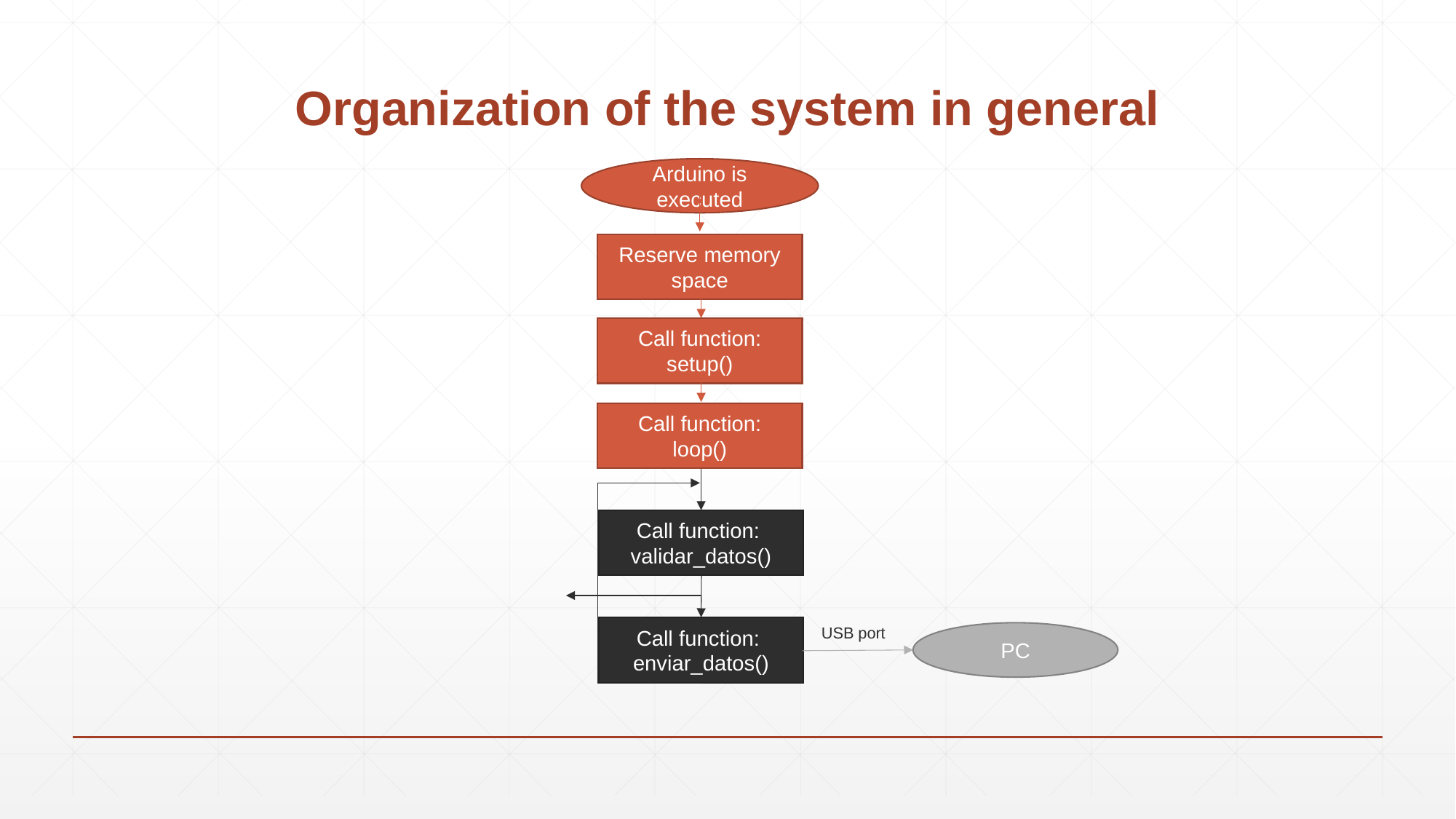

# Organization of the system in general
Arduino is executed
Reserve memory space
Call function: setup()
Call function: loop()
Call function:
validar_datos()
Call function:
enviar_datos()
USB port

PC